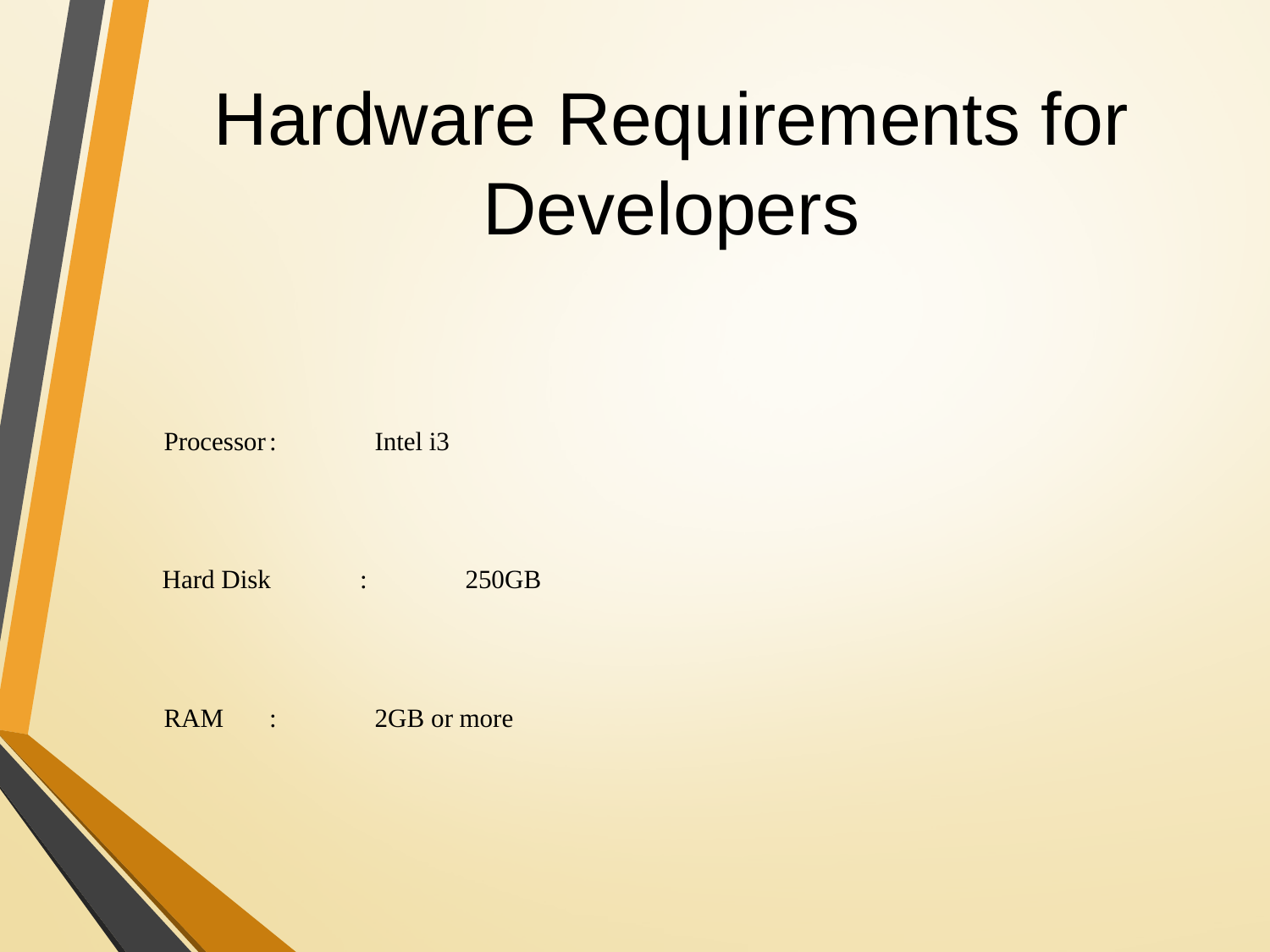

# Hardware Requirements for Developers
Processor				: 	Intel i3

  Hard Disk				:	250GB

RAM				:	2GB or more